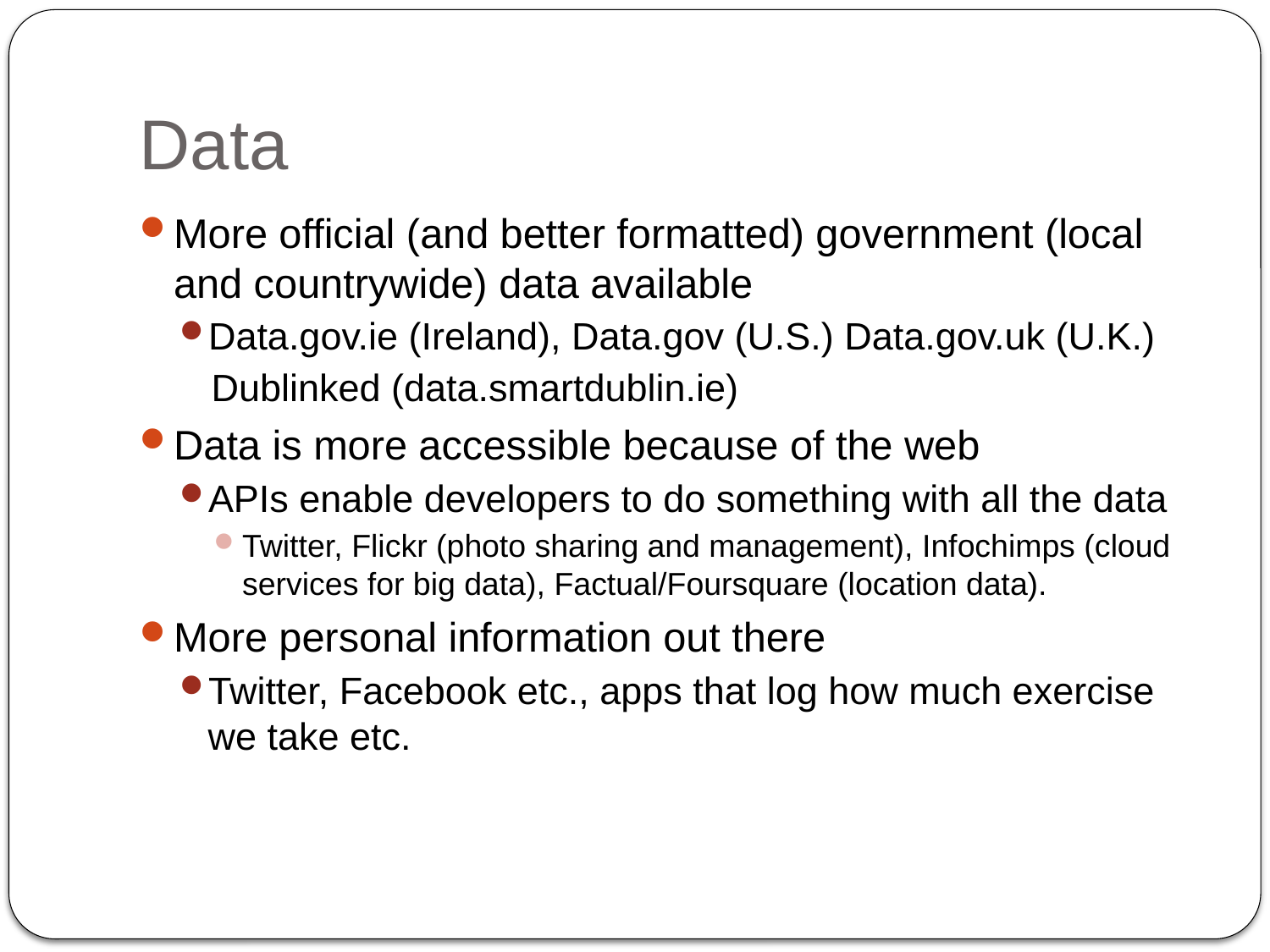

# Data
More official (and better formatted) government (local and countrywide) data available
Data.gov.ie (Ireland), Data.gov (U.S.) Data.gov.uk (U.K.)
   Dublinked (data.smartdublin.ie)
Data is more accessible because of the web
APIs enable developers to do something with all the data
Twitter, Flickr (photo sharing and management), Infochimps (cloud services for big data), Factual/Foursquare (location data).
More personal information out there
Twitter, Facebook etc., apps that log how much exercise we take etc.